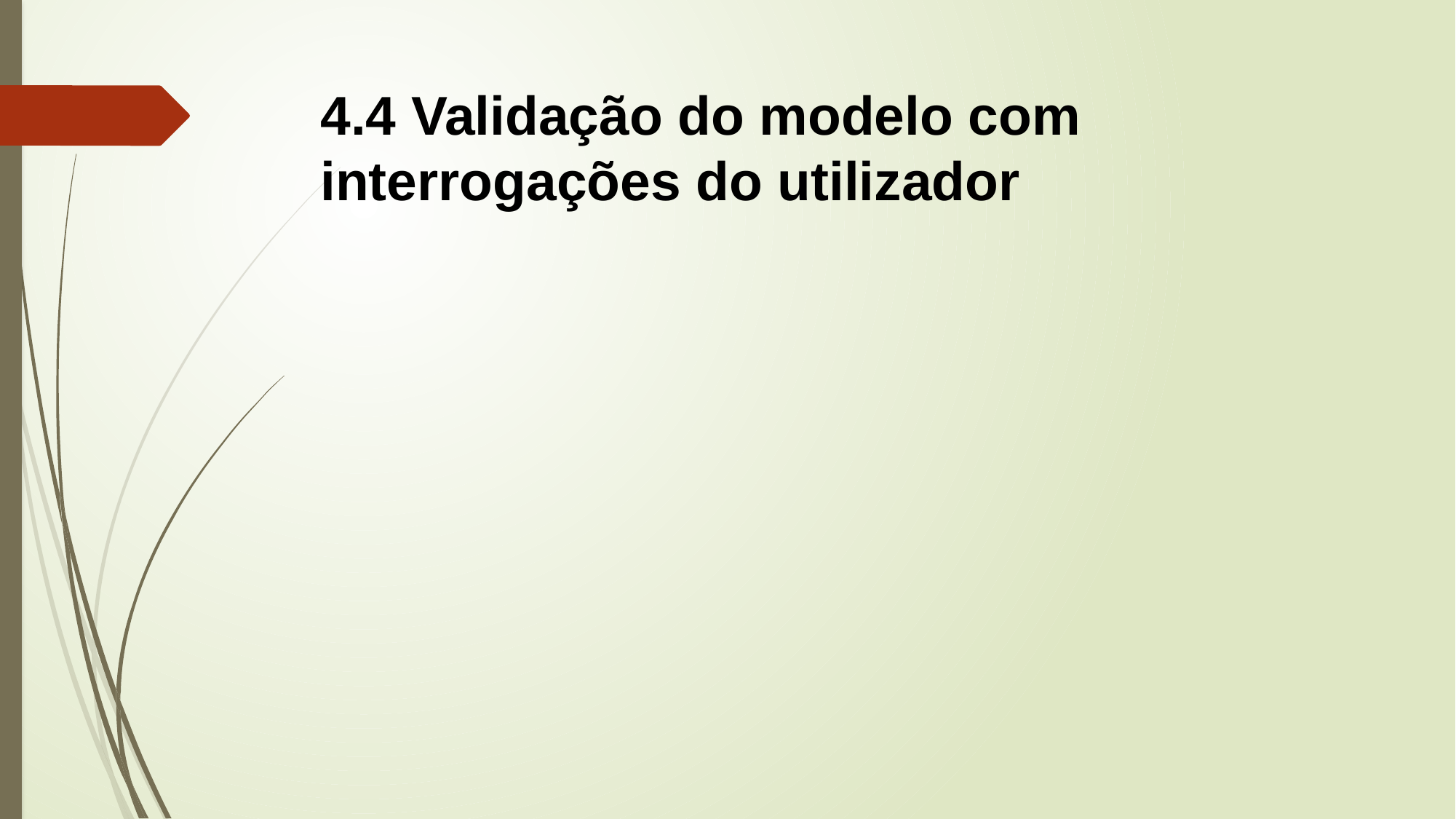

# 4.4 Validação do modelo com interrogações do utilizador